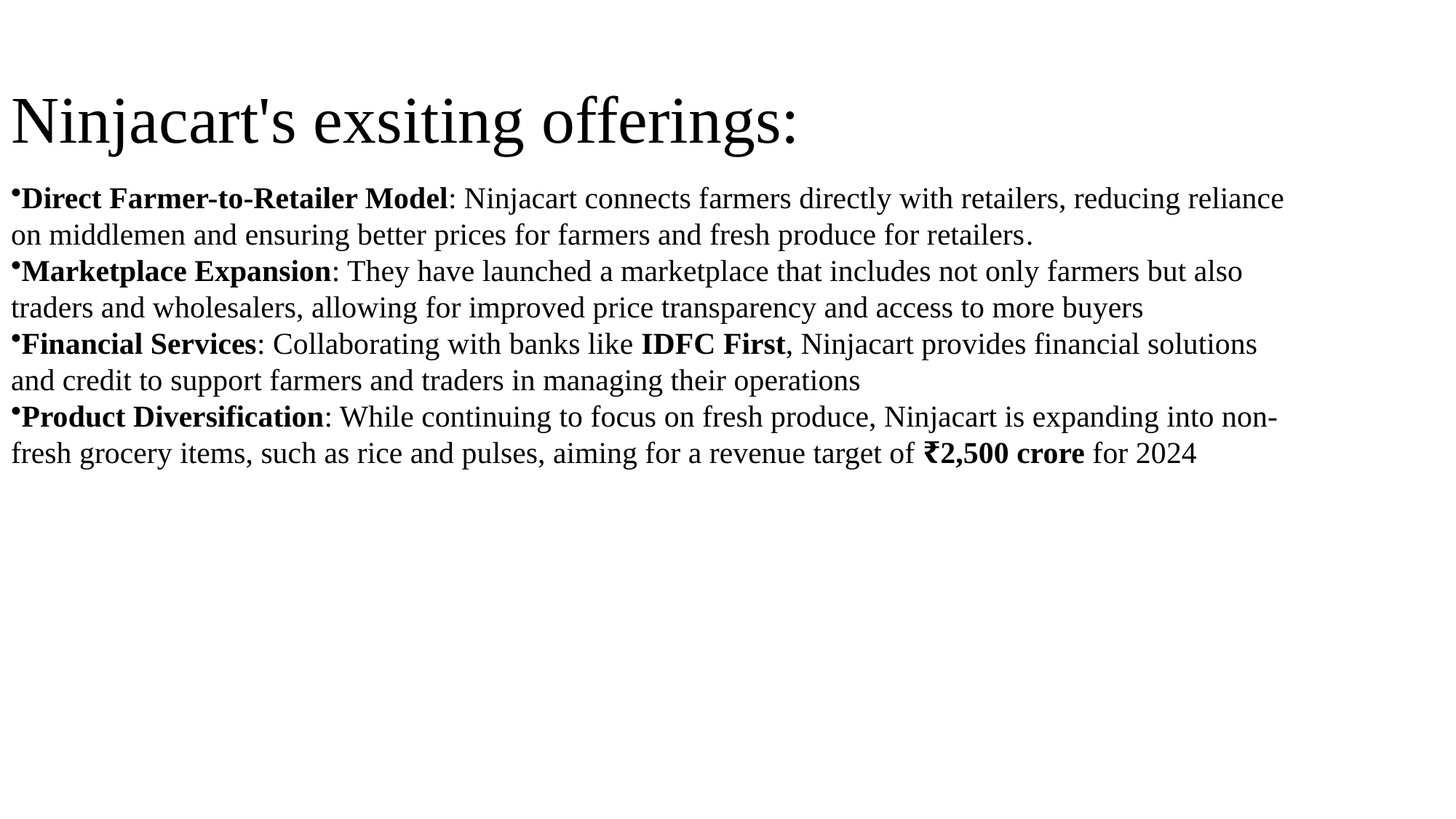

# Ninjacart's exsiting offerings:
Direct Farmer-to-Retailer Model: Ninjacart connects farmers directly with retailers, reducing reliance on middlemen and ensuring better prices for farmers and fresh produce for retailers​.
Marketplace Expansion: They have launched a marketplace that includes not only farmers but also traders and wholesalers, allowing for improved price transparency and access to more buyers​
Financial Services: Collaborating with banks like IDFC First, Ninjacart provides financial solutions and credit to support farmers and traders in managing their operations​
Product Diversification: While continuing to focus on fresh produce, Ninjacart is expanding into non-fresh grocery items, such as rice and pulses, aiming for a revenue target of ₹2,500 crore for 2024